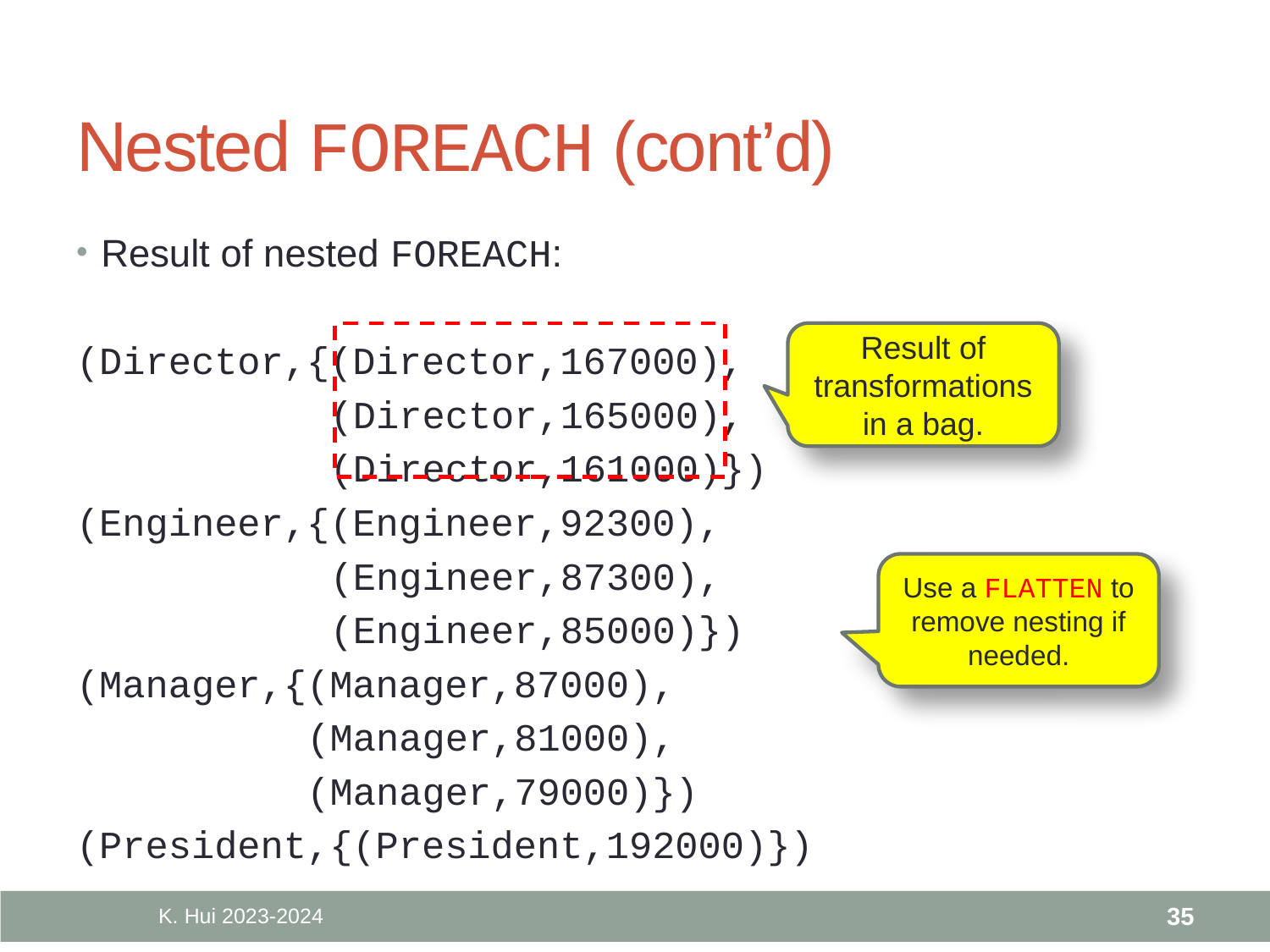

# Nested FOREACH (cont’d)
Result of nested FOREACH:

(Director,{(Director,167000),
           (Director,165000),
           (Director,161000)})
(Engineer,{(Engineer,92300),
           (Engineer,87300),
           (Engineer,85000)})
(Manager,{(Manager,87000),
          (Manager,81000),
          (Manager,79000)})
(President,{(President,192000)})
Result of transformations in a bag.

Use a FLATTEN to remove nesting if needed.
K. Hui 2023-2024
35